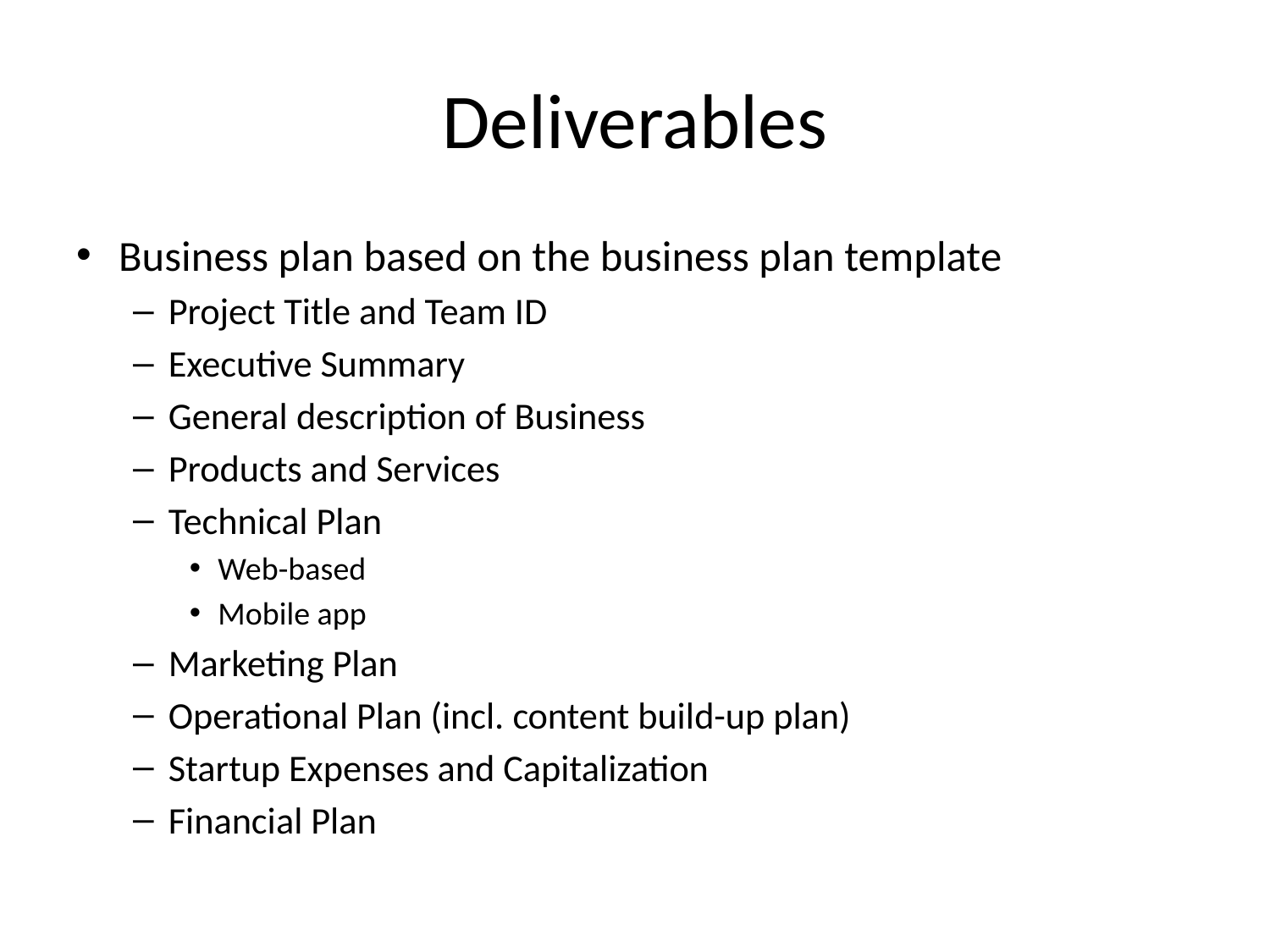

# Deliverables
Business plan based on the business plan template
Project Title and Team ID
Executive Summary
General description of Business
Products and Services
Technical Plan
Web-based
Mobile app
Marketing Plan
Operational Plan (incl. content build-up plan)
Startup Expenses and Capitalization
Financial Plan